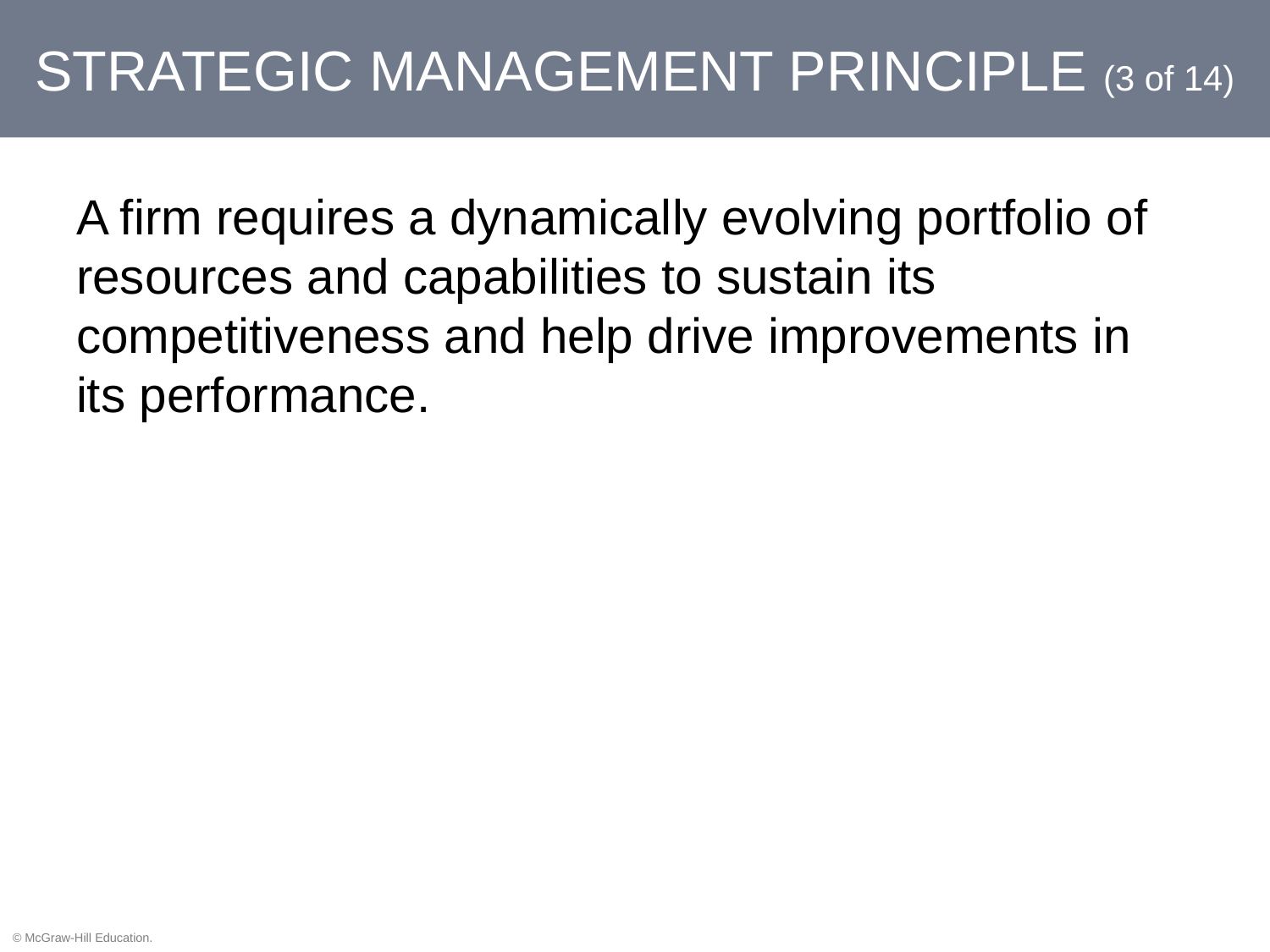

# STRATEGIC MANAGEMENT PRINCIPLE (3 of 14)
A firm requires a dynamically evolving portfolio of resources and capabilities to sustain its competitiveness and help drive improvements in its performance.